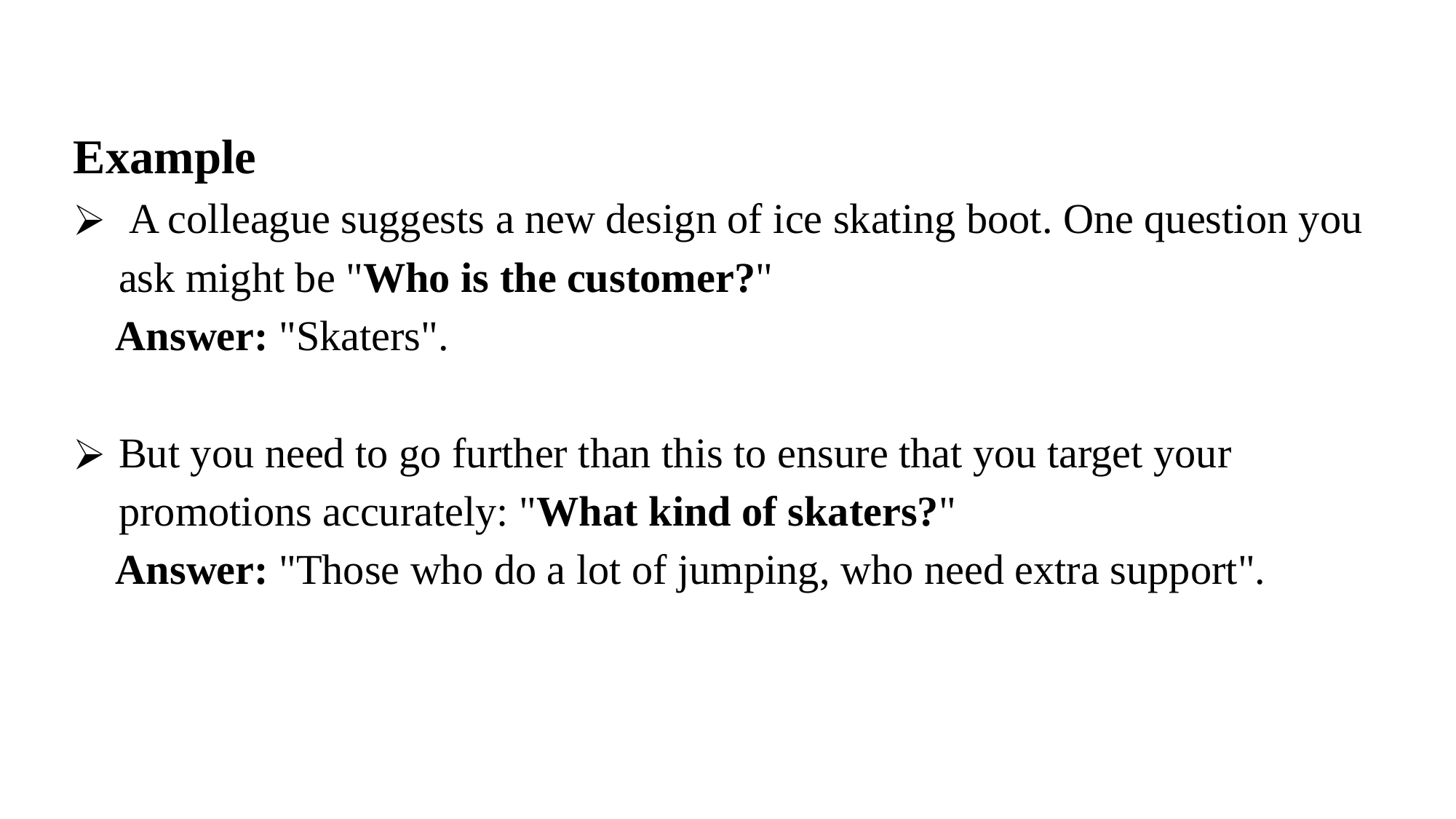

Example
 A colleague suggests a new design of ice skating boot. One question you ask might be "Who is the customer?"
    Answer: "Skaters".

But you need to go further than this to ensure that you target your promotions accurately: "What kind of skaters?"
    Answer: "Those who do a lot of jumping, who need extra support".